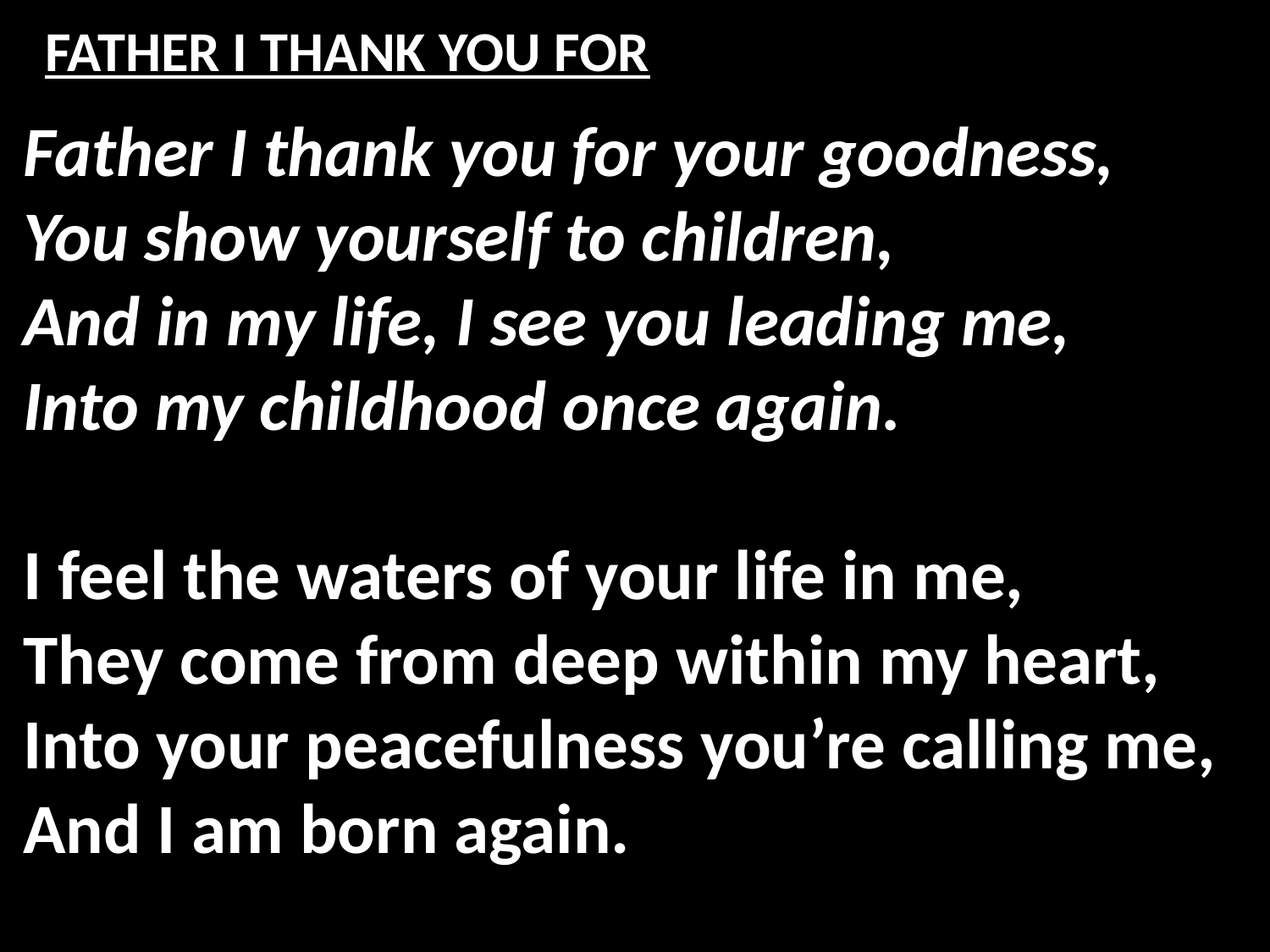

# FATHER I THANK YOU FOR
Father I thank you for your goodness,
You show yourself to children,
And in my life, I see you leading me,
Into my childhood once again.

I feel the waters of your life in me,
They come from deep within my heart,
Into your peacefulness you’re calling me,
And I am born again.